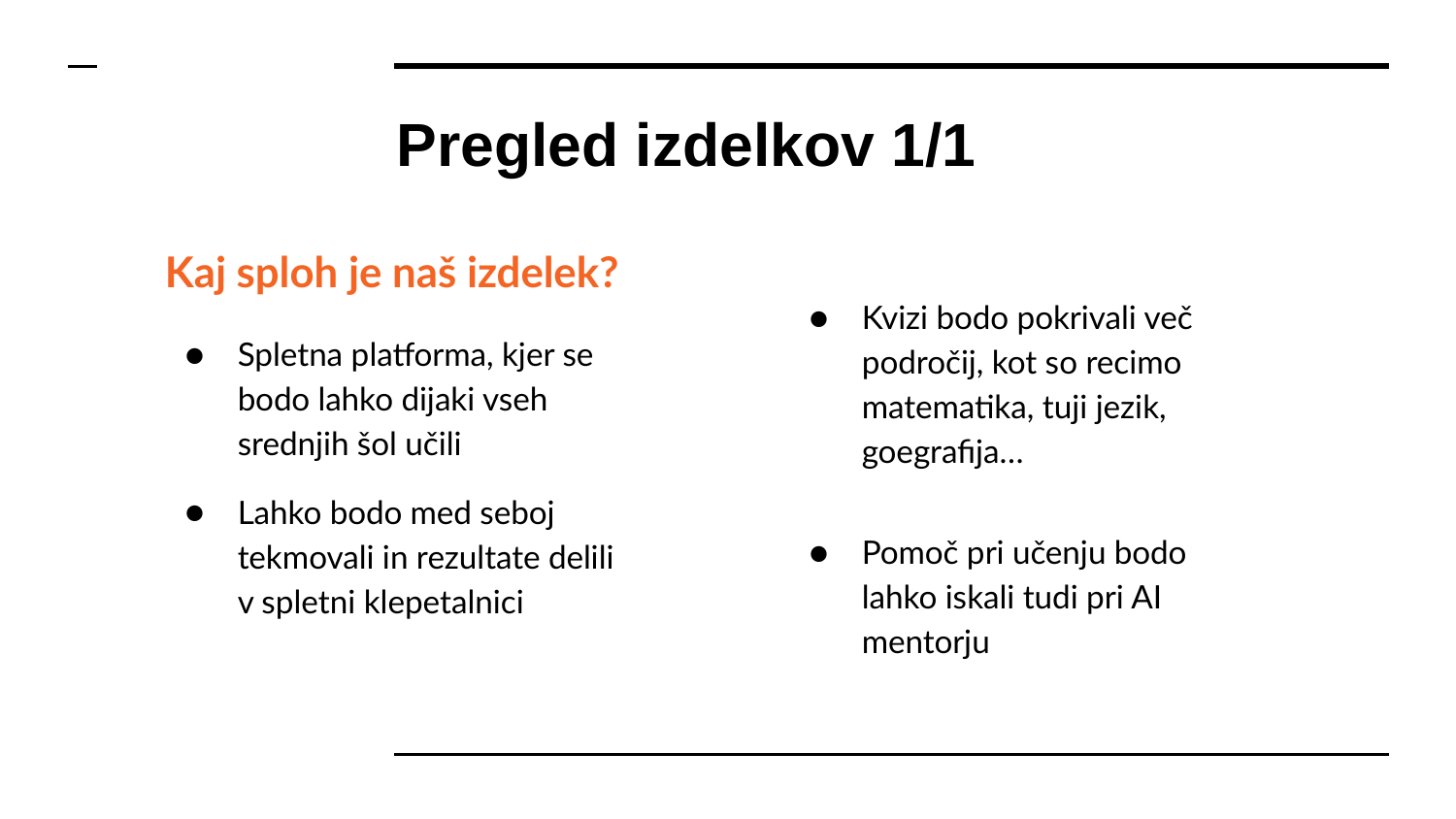

# Pregled izdelkov 1/1
Kaj sploh je naš izdelek?
Spletna platforma, kjer se bodo lahko dijaki vseh srednjih šol učili
Lahko bodo med seboj tekmovali in rezultate delili v spletni klepetalnici
Kvizi bodo pokrivali več področij, kot so recimo matematika, tuji jezik, goegrafija…
Pomoč pri učenju bodo lahko iskali tudi pri AI mentorju